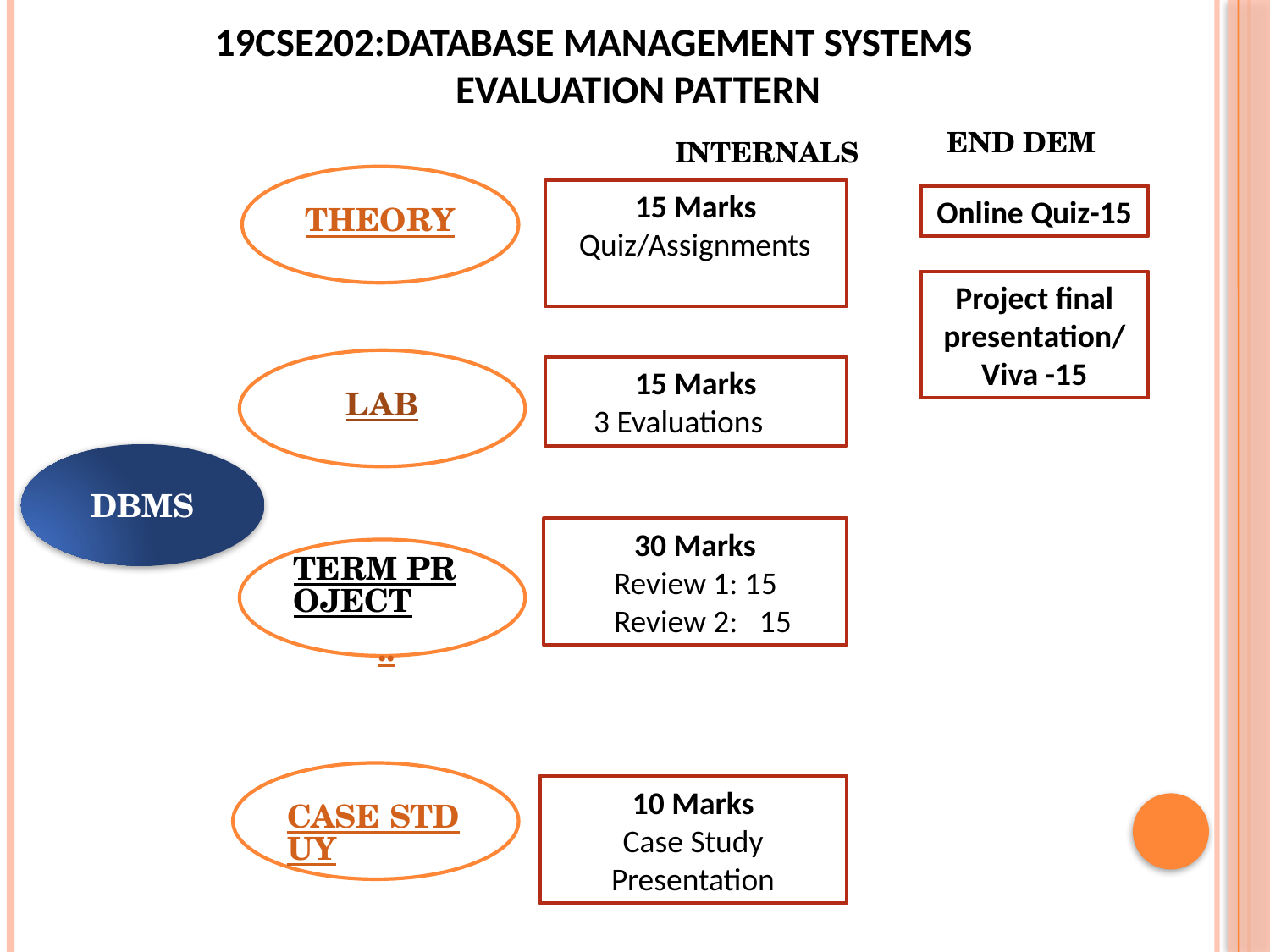

# 19CSE202:DATABASE MANAGEMENT SYSTEMS Evaluation Pattern
END DEM
INTERNALS
THEORY
15 Marks
   Quiz/Assignments

Online Quiz-15
Project final presentation/ Viva -15
LAB
15 Marks
     3 Evaluations
DBMS
30 Marks
        Review 1: 15
        Review 2:   15
TERM PROJECT ..
CASE STDUY
10 Marks
Case Study Presentation